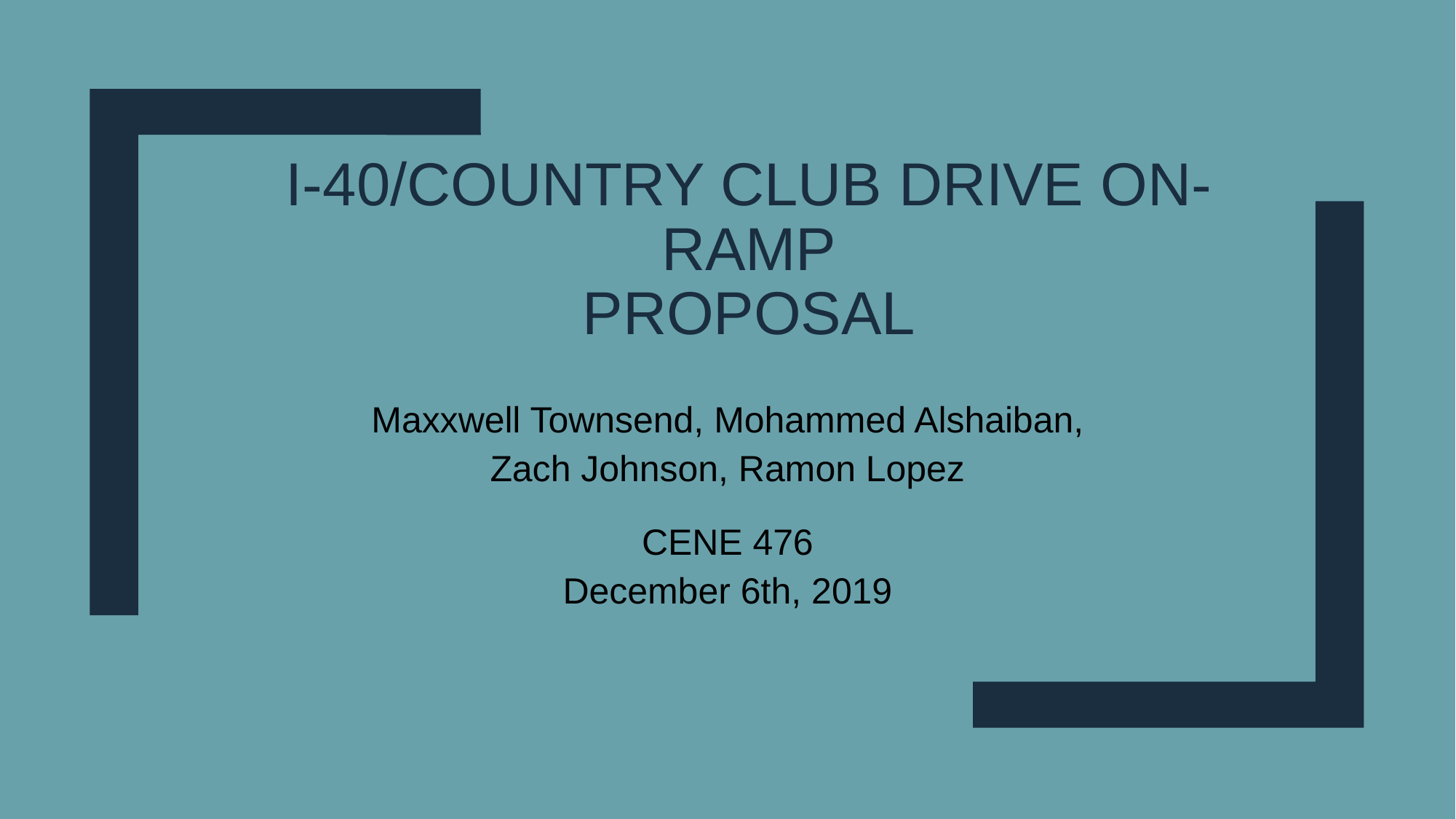

# I-40/Country club drive On-Ramp proposal
Maxxwell Townsend, Mohammed Alshaiban,
Zach Johnson, Ramon Lopez

CENE 476
December 6th, 2019